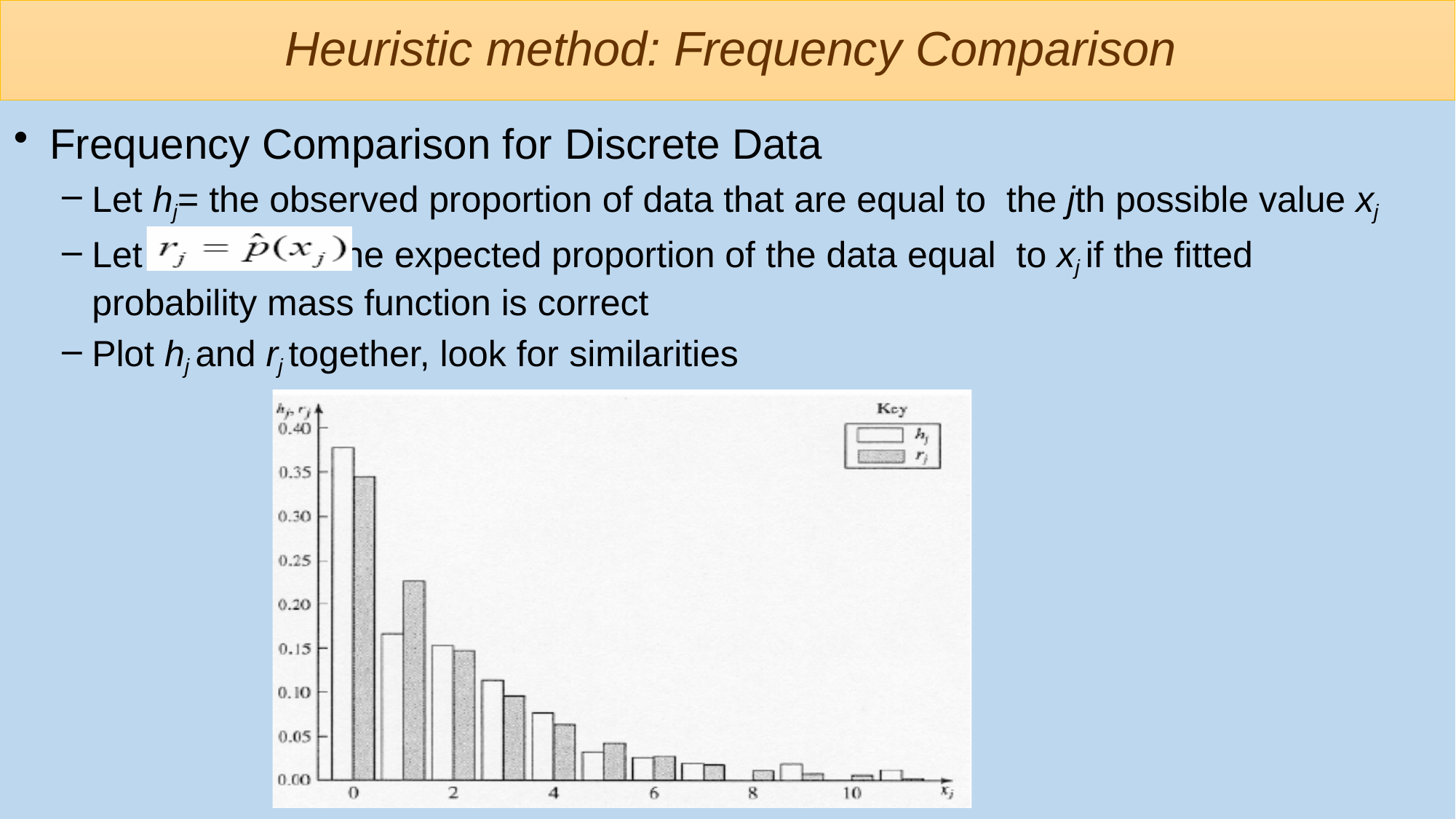

# Heuristic method: Frequency Comparison
Frequency Comparison for Discrete Data
Let hj= the observed proportion of data that are equal to  the jth possible value xj
Let	           be the expected proportion of the data equal  to xj if the fitted probability mass function is correct
Plot hj and rj together, look for similarities